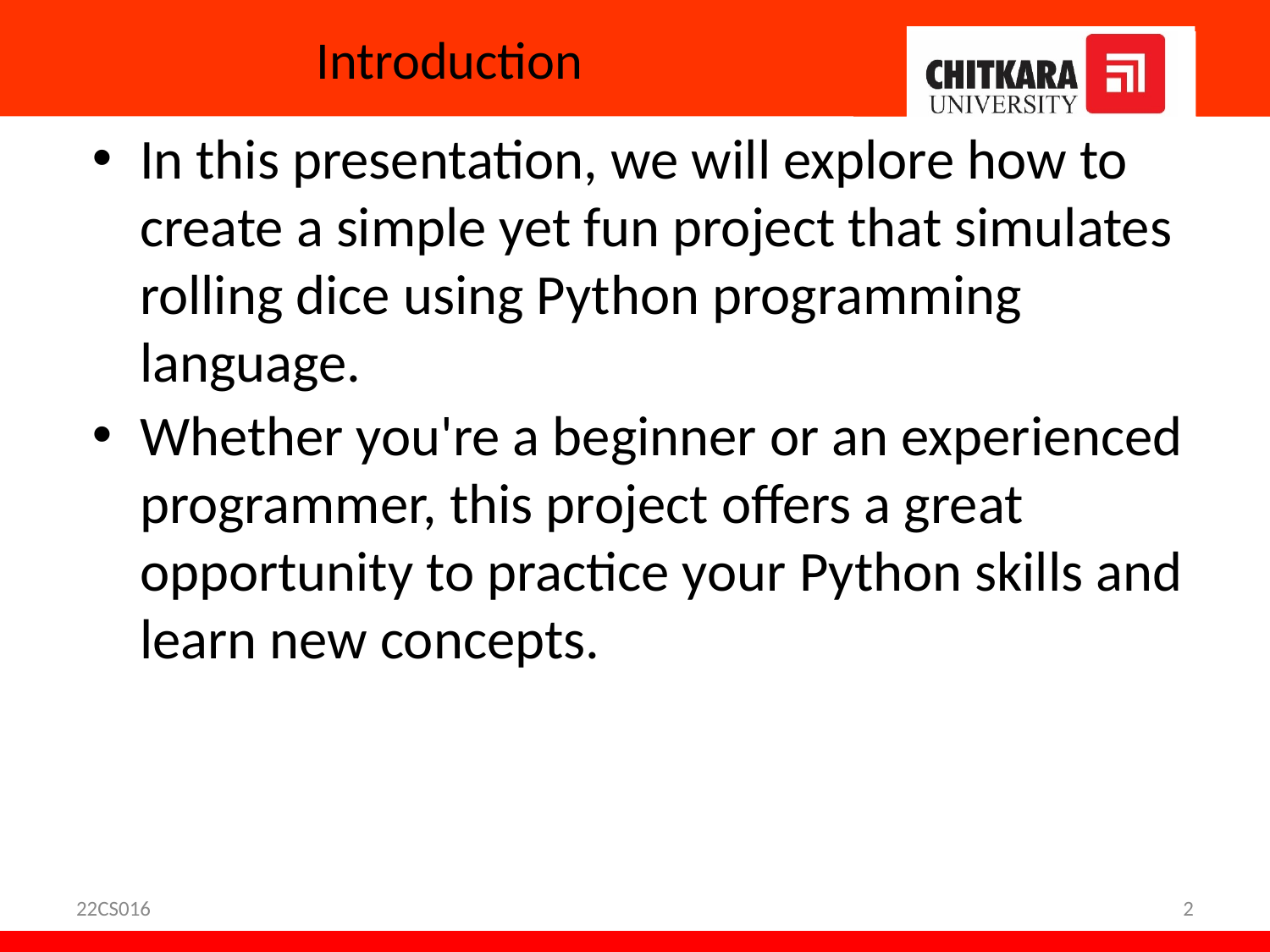

# Introduction
In this presentation, we will explore how to create a simple yet fun project that simulates rolling dice using Python programming language.
Whether you're a beginner or an experienced programmer, this project offers a great opportunity to practice your Python skills and learn new concepts.
22CS016
2